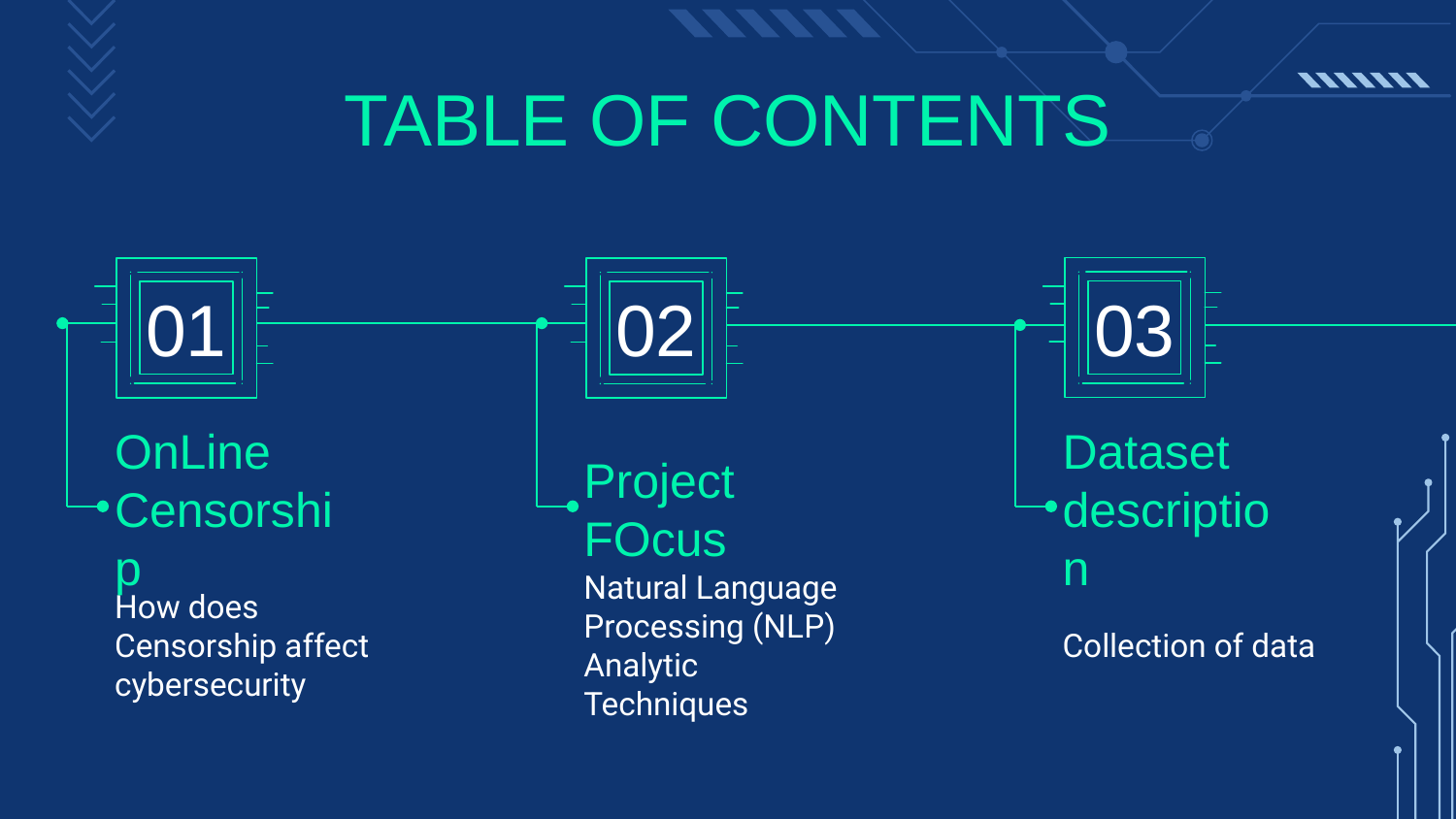

# TABLE OF CONTENTS
01
02
03
OnLine Censorship
Project FOcus
Dataset description
Natural Language Processing (NLP) Analytic Techniques
Collection of data
How does Censorship affect cybersecurity